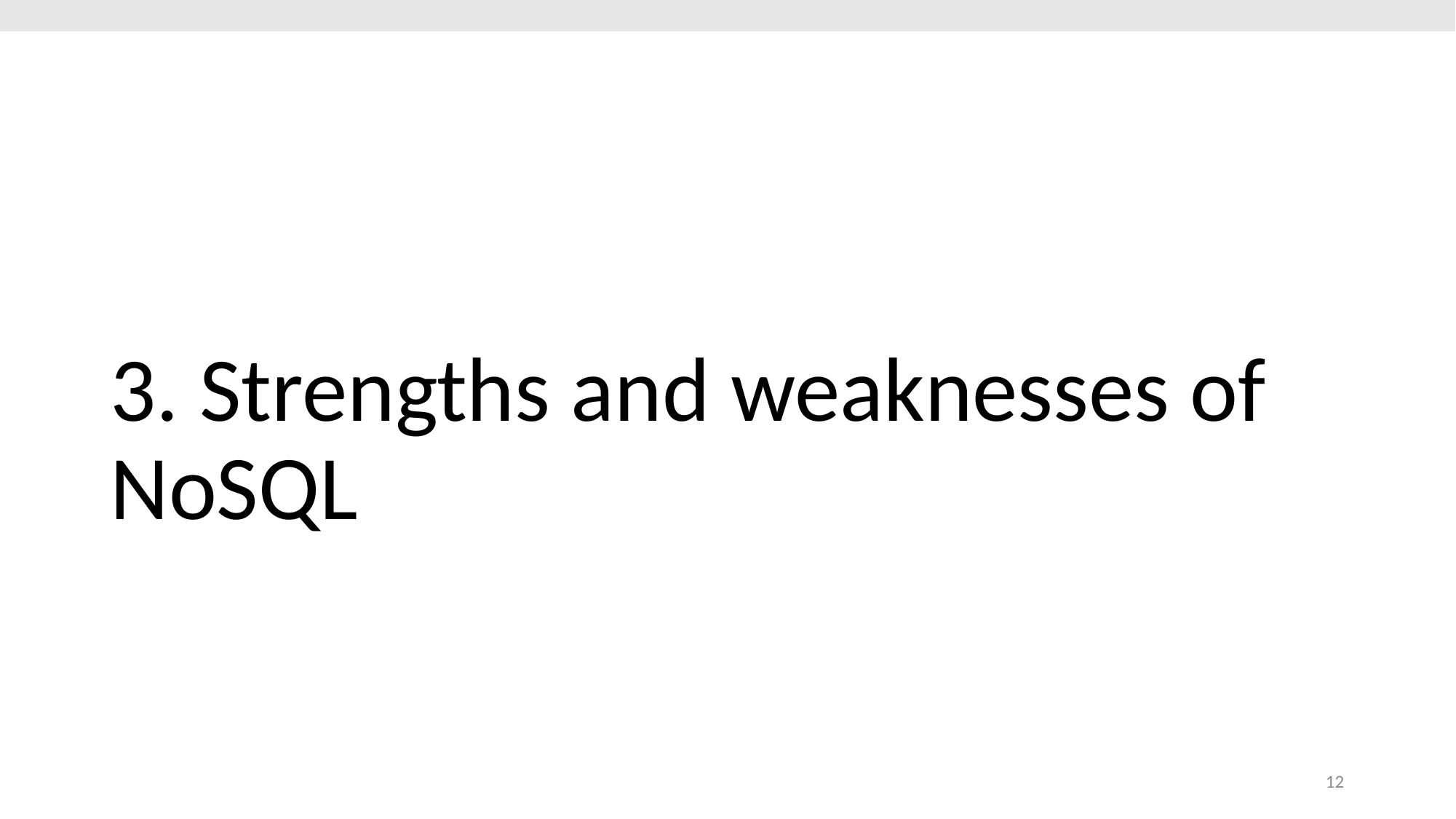

# 3. Strengths and weaknesses of NoSQL
12